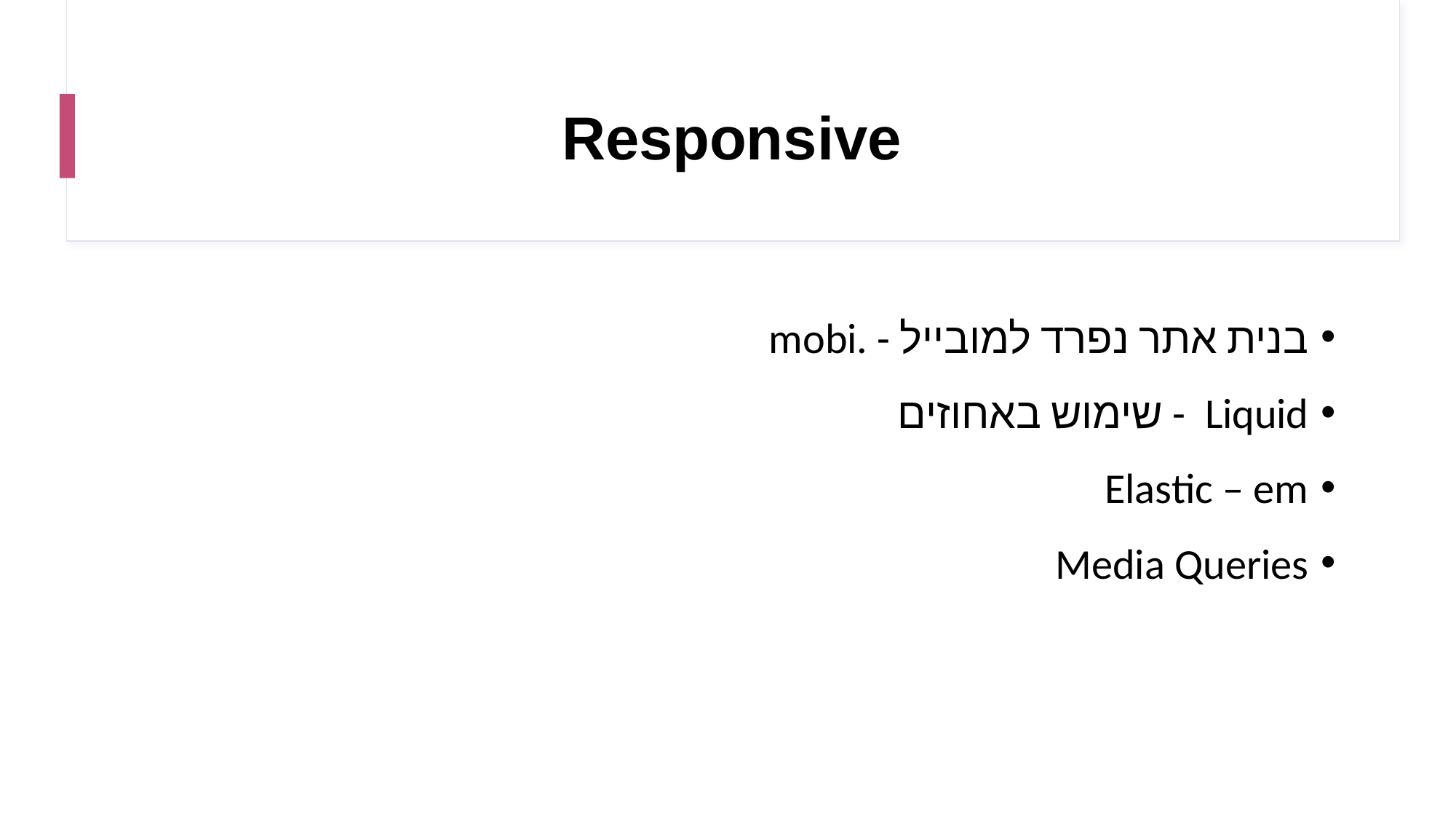

# Responsive
בנית אתר נפרד למובייל - .mobi
Liquid  - שימוש באחוזים
Elastic – em
Media Queries